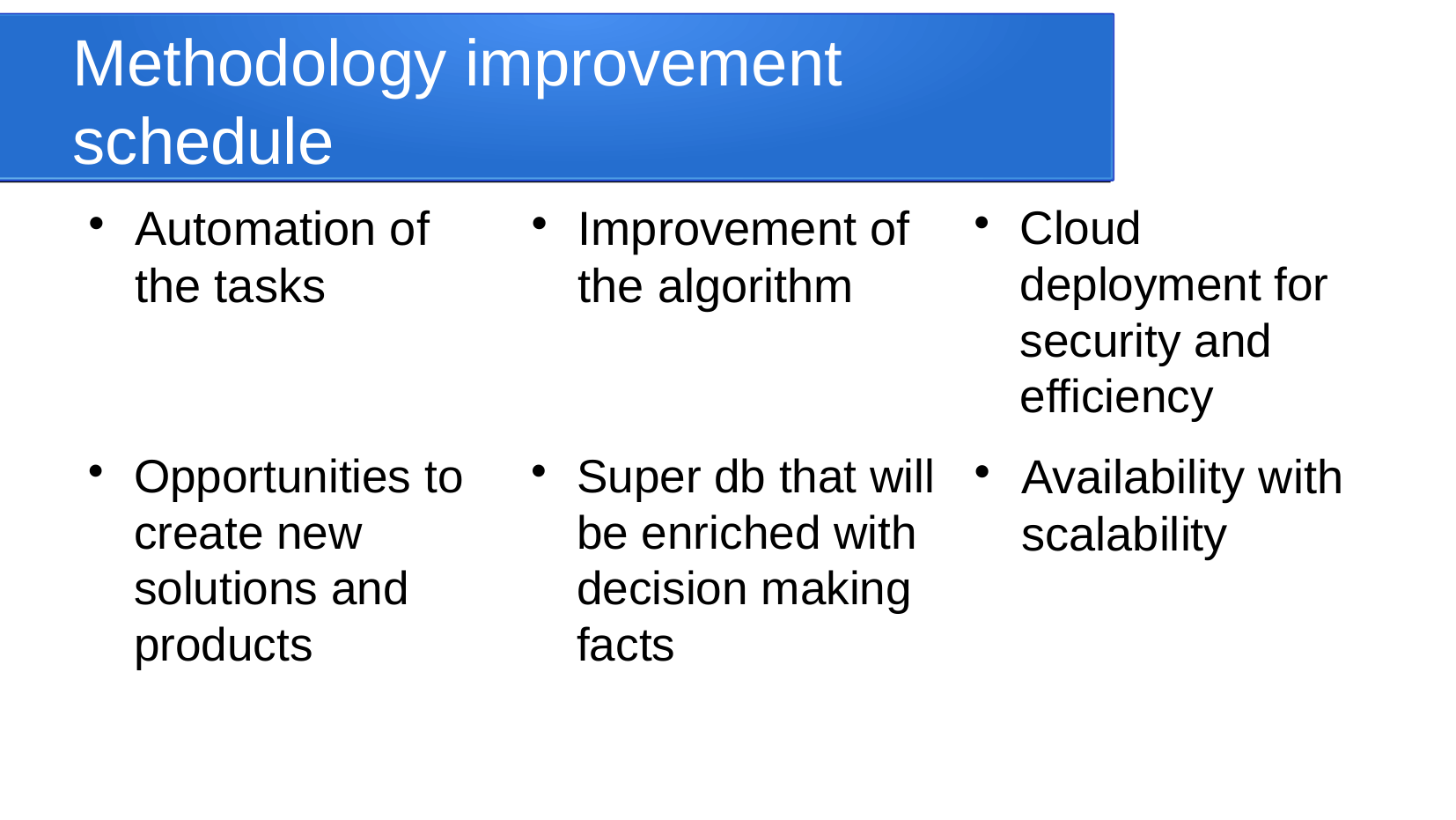

Methodology improvement schedule
Automation of the tasks
Improvement of the algorithm
Cloud deployment for security and efficiency
Opportunities to create new solutions and products
Super db that will be enriched with decision making facts
Availability with scalability